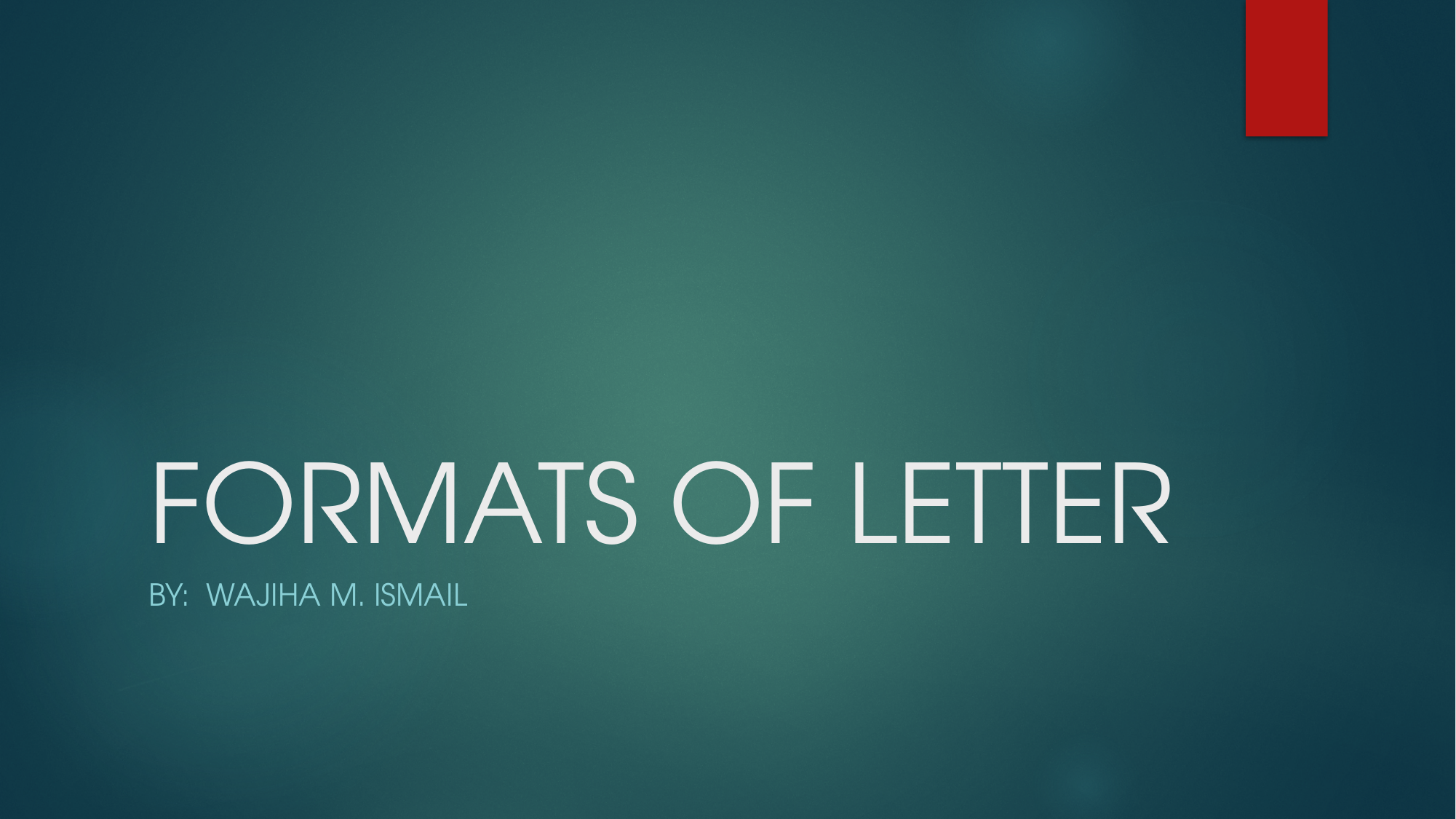

# FORMATS OF LETTER
By:  Wajiha M. Ismail